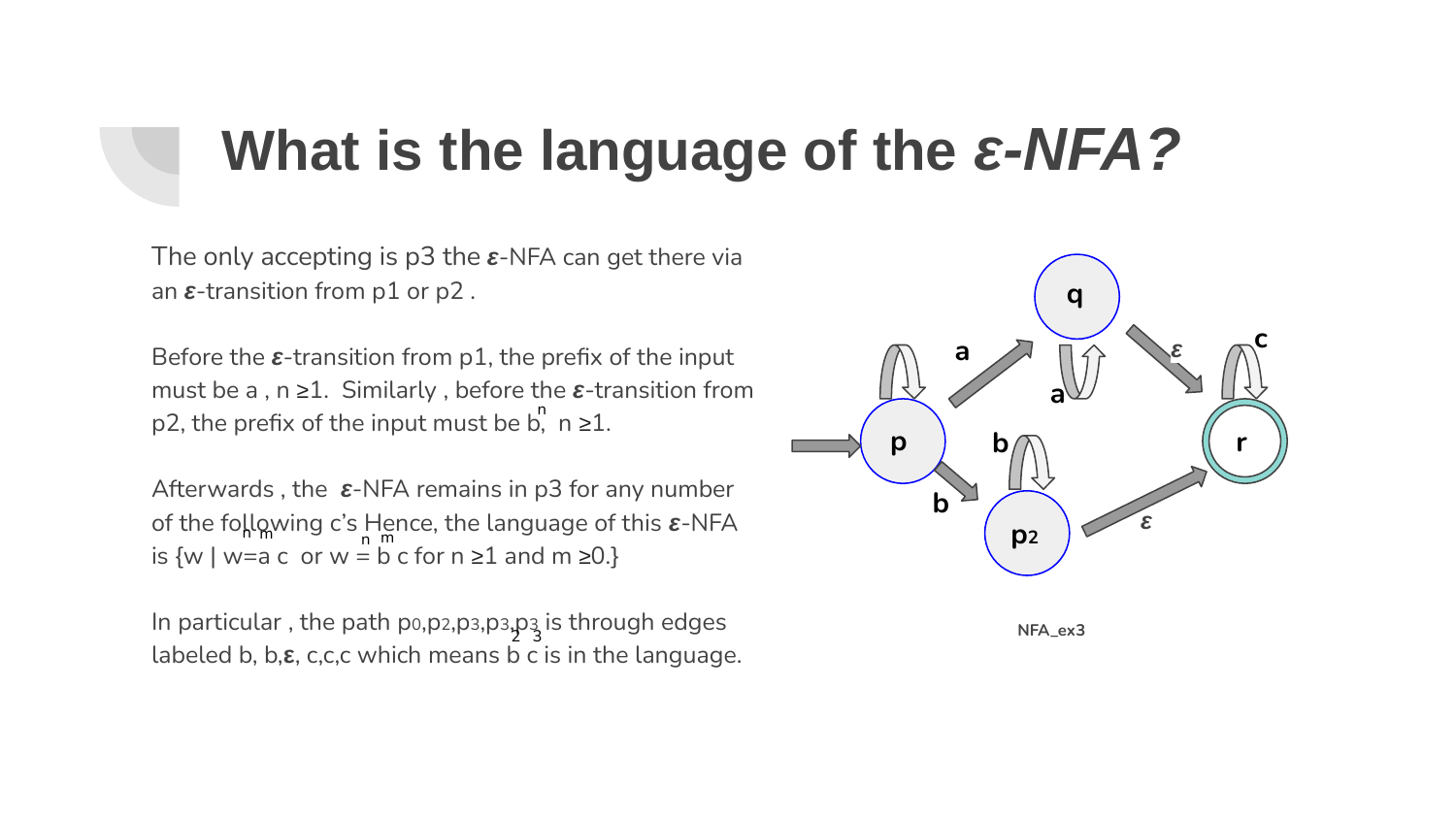

# What is the language of the ε-NFA?
The only accepting is p3 the ε-NFA can get there via an ε-transition from p1 or p2 .
Before the ε-transition from p1, the prefix of the input must be a , n ≥1.  Similarly , before the ε-transition from p2, the prefix of the input must be b,  n ≥1.
Afterwards , the  ε-NFA remains in p3 for any number of the following c’s Hence, the language of this ε-NFA is {w | w=a c  or w = b c for n ≥1 and m ≥0.}
In particular , the path p0,p2,p3,p3,p3 is through edges labeled b, b,ε, c,c,c which means b c is in the language.

q
c
ε
a

a

n

p
r
b

b

ε

p2
n
m
m
n
NFA_ex3
2
3